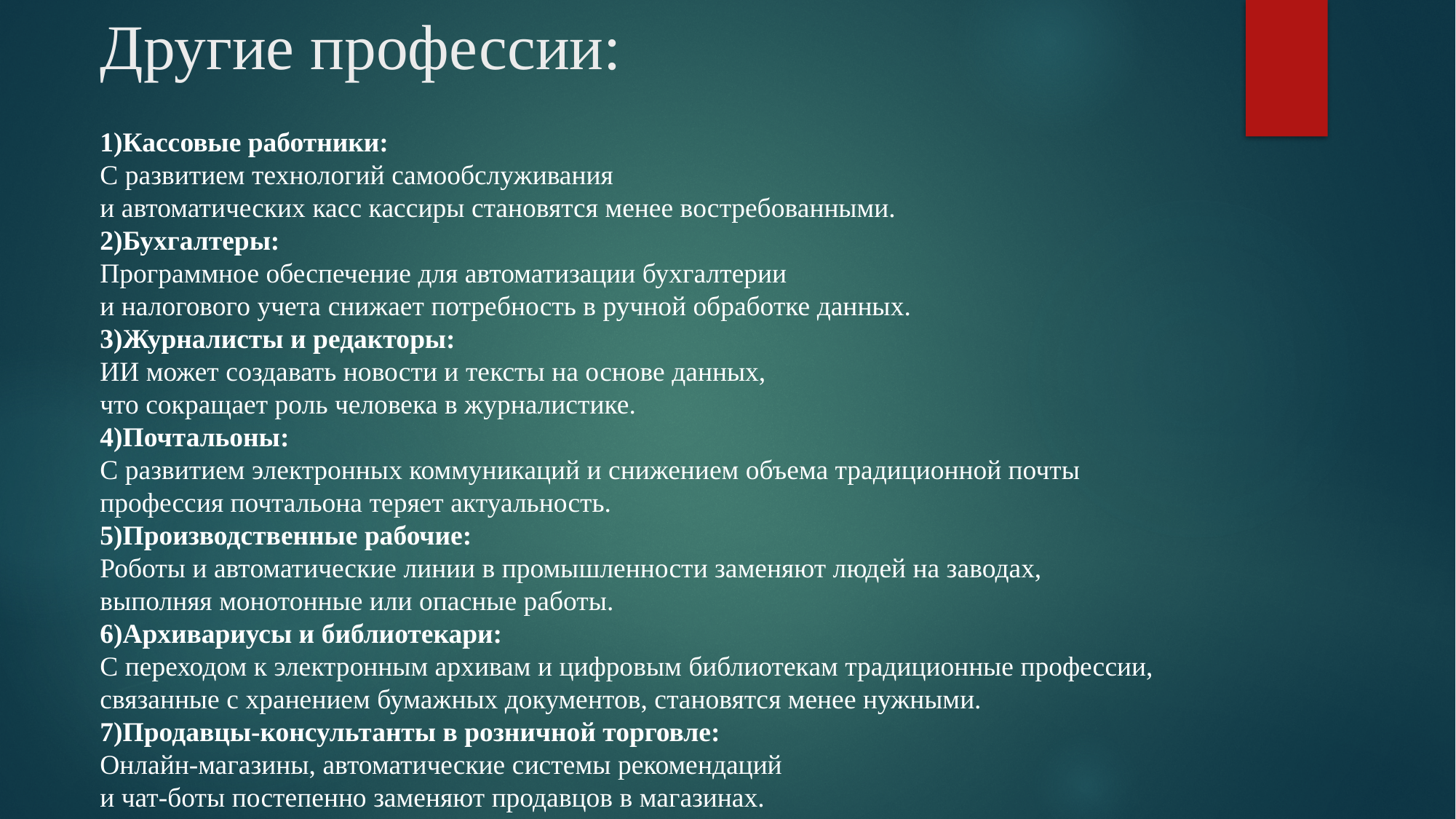

# Другие профессии:
1)Кассовые работники:
С развитием технологий самообслуживания
и автоматических касс кассиры становятся менее востребованными.
2)Бухгалтеры:
Программное обеспечение для автоматизации бухгалтерии
и налогового учета снижает потребность в ручной обработке данных.
3)Журналисты и редакторы:
ИИ может создавать новости и тексты на основе данных,
что сокращает роль человека в журналистике.
4)Почтальоны:
С развитием электронных коммуникаций и снижением объема традиционной почты
профессия почтальона теряет актуальность.
5)Производственные рабочие:
Роботы и автоматические линии в промышленности заменяют людей на заводах,
выполняя монотонные или опасные работы.
6)Архивариусы и библиотекари:
С переходом к электронным архивам и цифровым библиотекам традиционные профессии,
связанные с хранением бумажных документов, становятся менее нужными.
7)Продавцы-консультанты в розничной торговле:
Онлайн-магазины, автоматические системы рекомендаций
и чат-боты постепенно заменяют продавцов в магазинах.